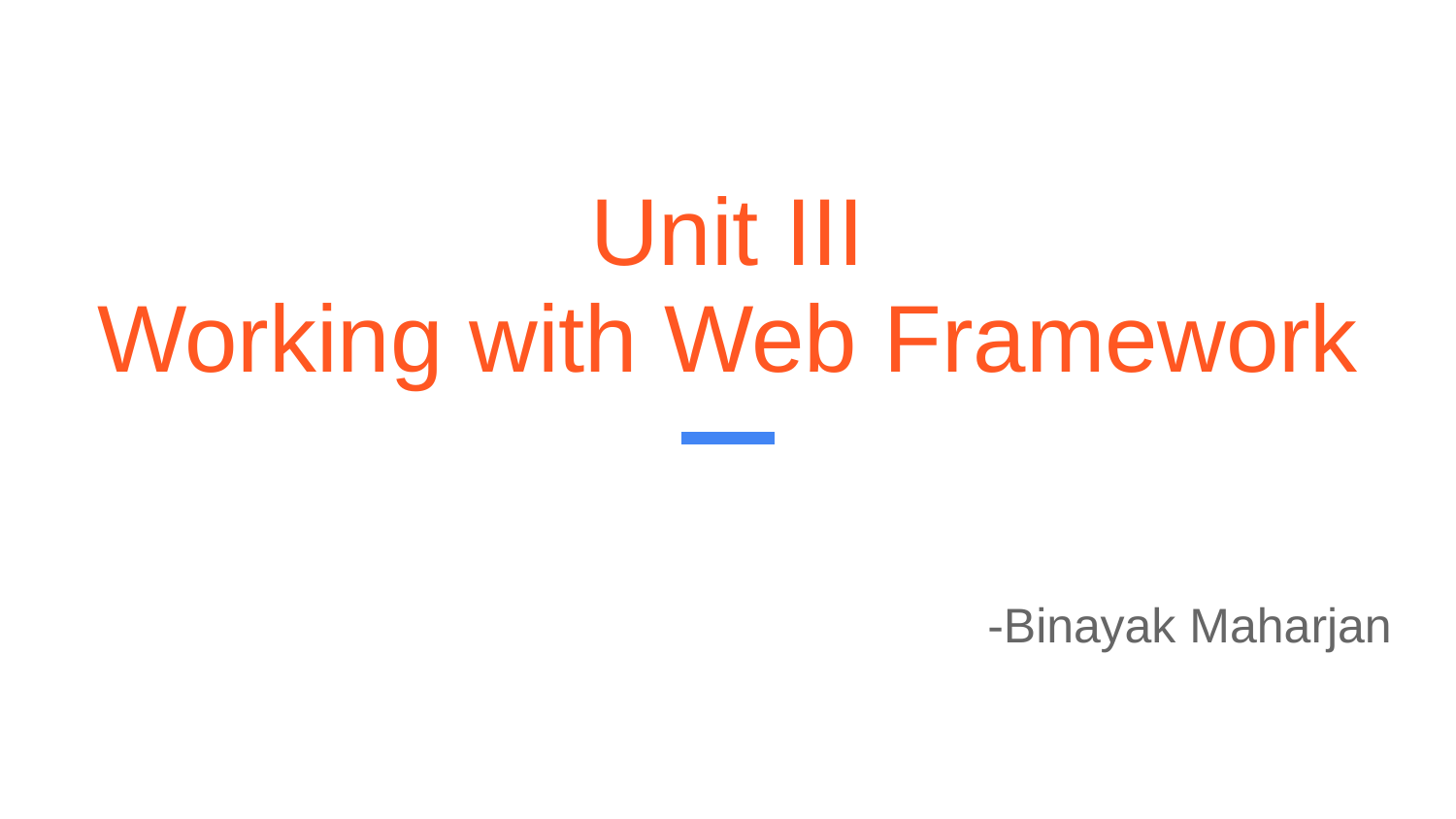

# Unit III
Working with Web Framework
-Binayak Maharjan